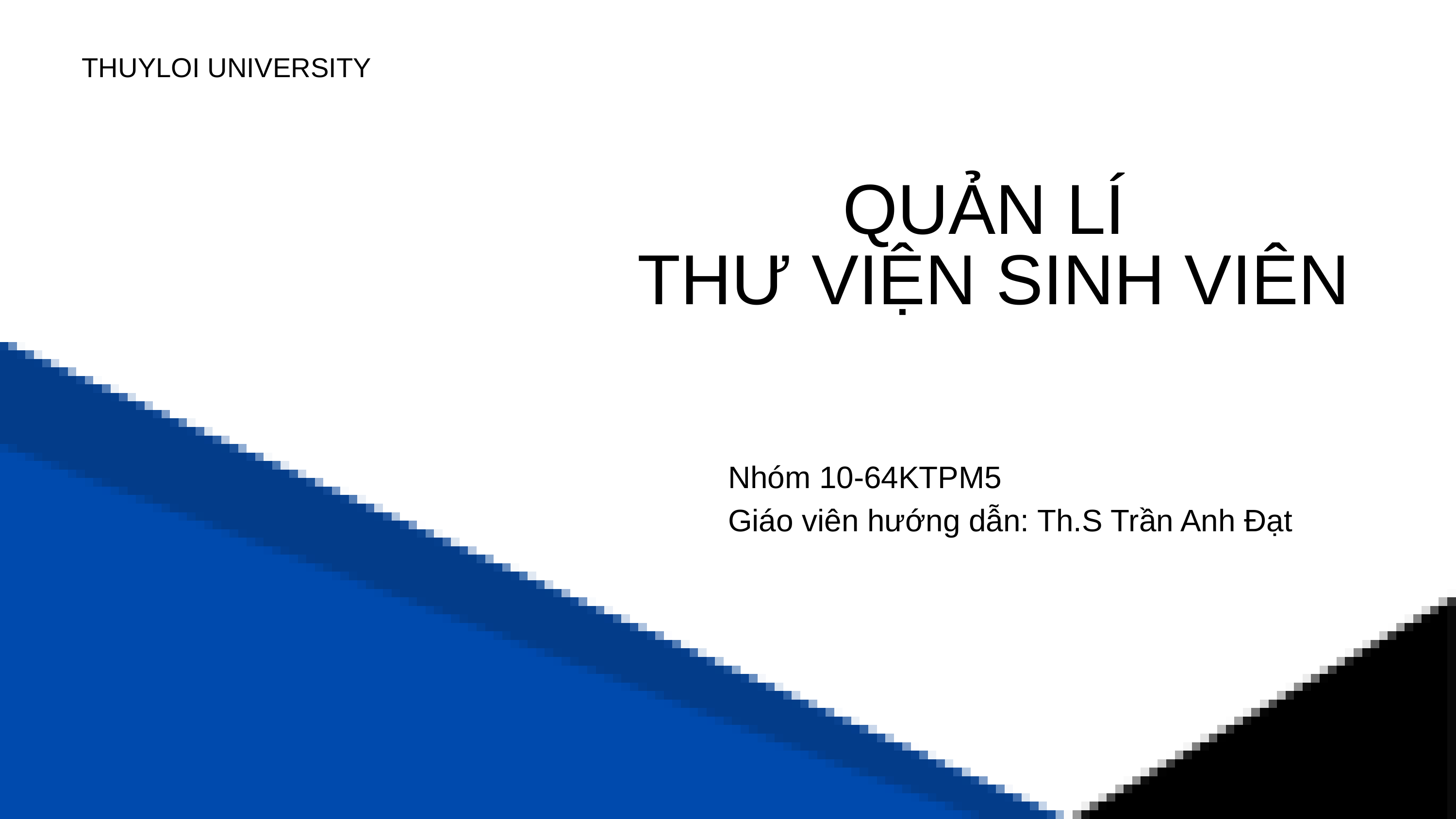

THUYLOI UNIVERSITY
QUẢN LÍ
THƯ VIỆN SINH VIÊN

Nhóm 10-64KTPM5
Giáo viên hướng dẫn: Th.S Trần Anh Đạt